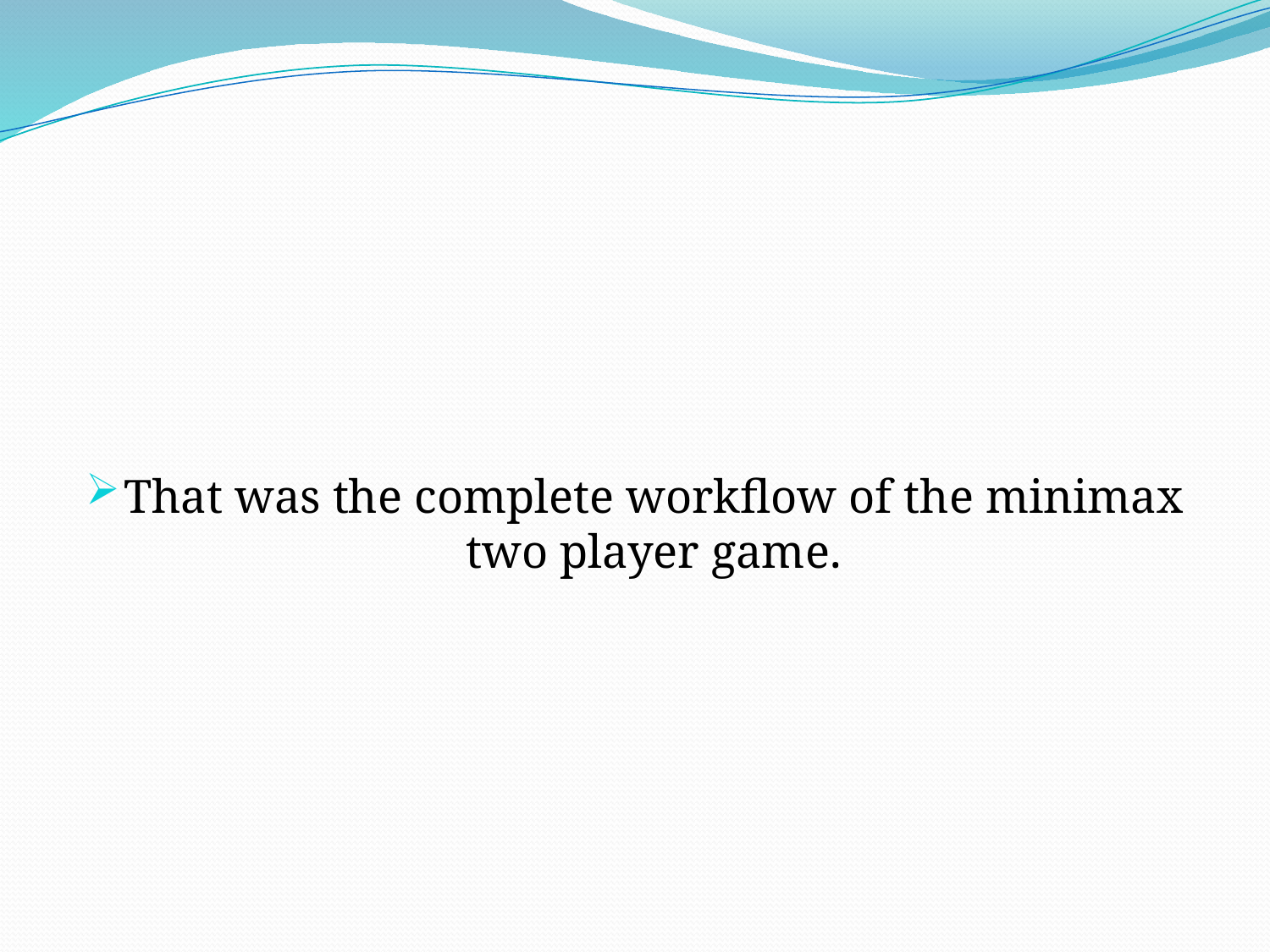

That was the complete workflow of the minimax two player game.